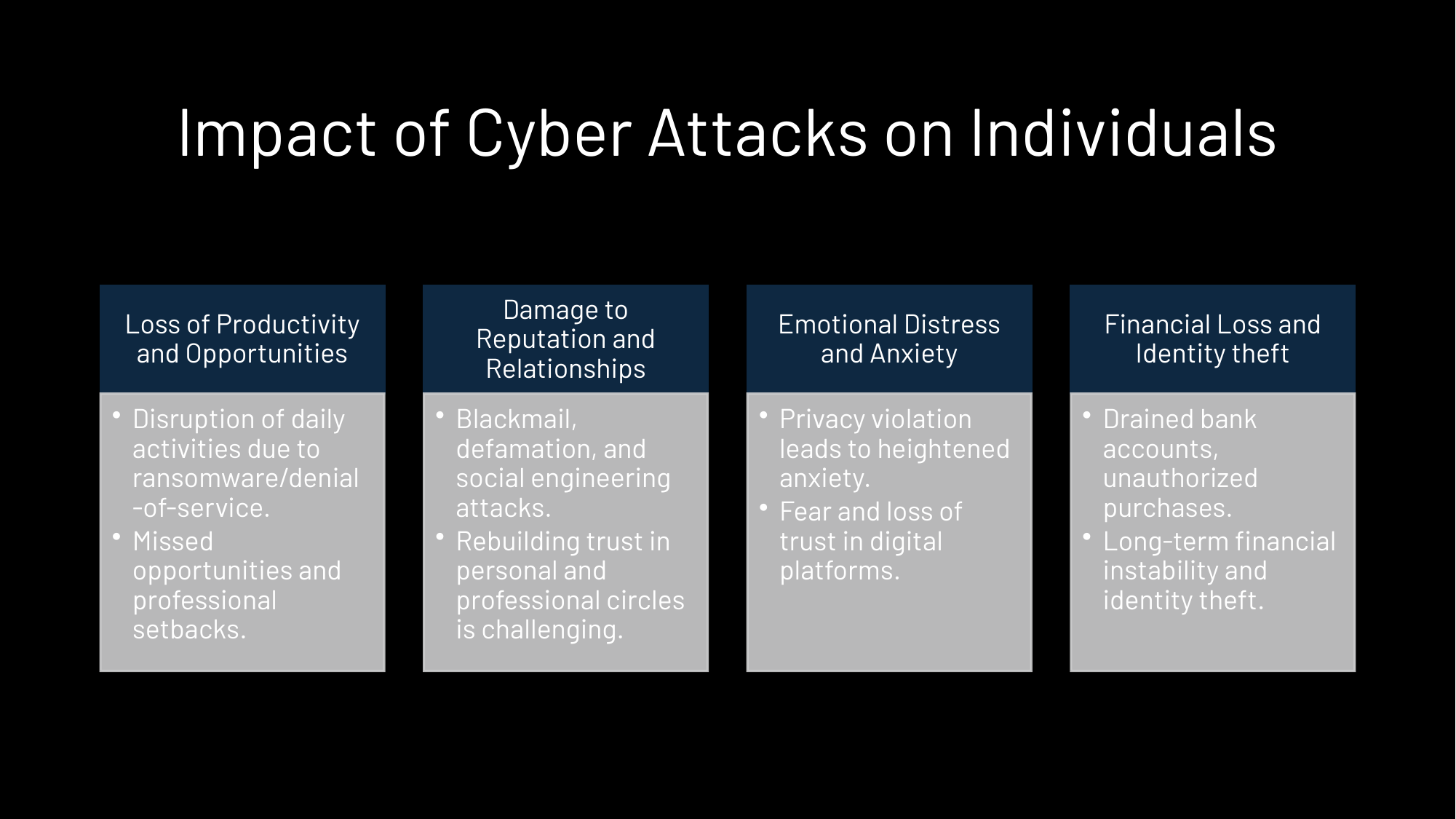

# Impact of Cyber Attacks on Individuals
Loss of Productivity and Opportunities
Disruption of daily activities due to ransomware/denial-of-service.
Missed opportunities and professional setbacks.
Damage to Reputation and Relationships
Blackmail, defamation, and social engineering attacks.
Rebuilding trust in personal and professional circles is challenging.
Emotional Distress and Anxiety
Privacy violation leads to heightened anxiety.
Fear and loss of trust in digital platforms.
Financial Loss and Identity theft
Drained bank accounts, unauthorized purchases.
Long-term financial instability and identity theft.